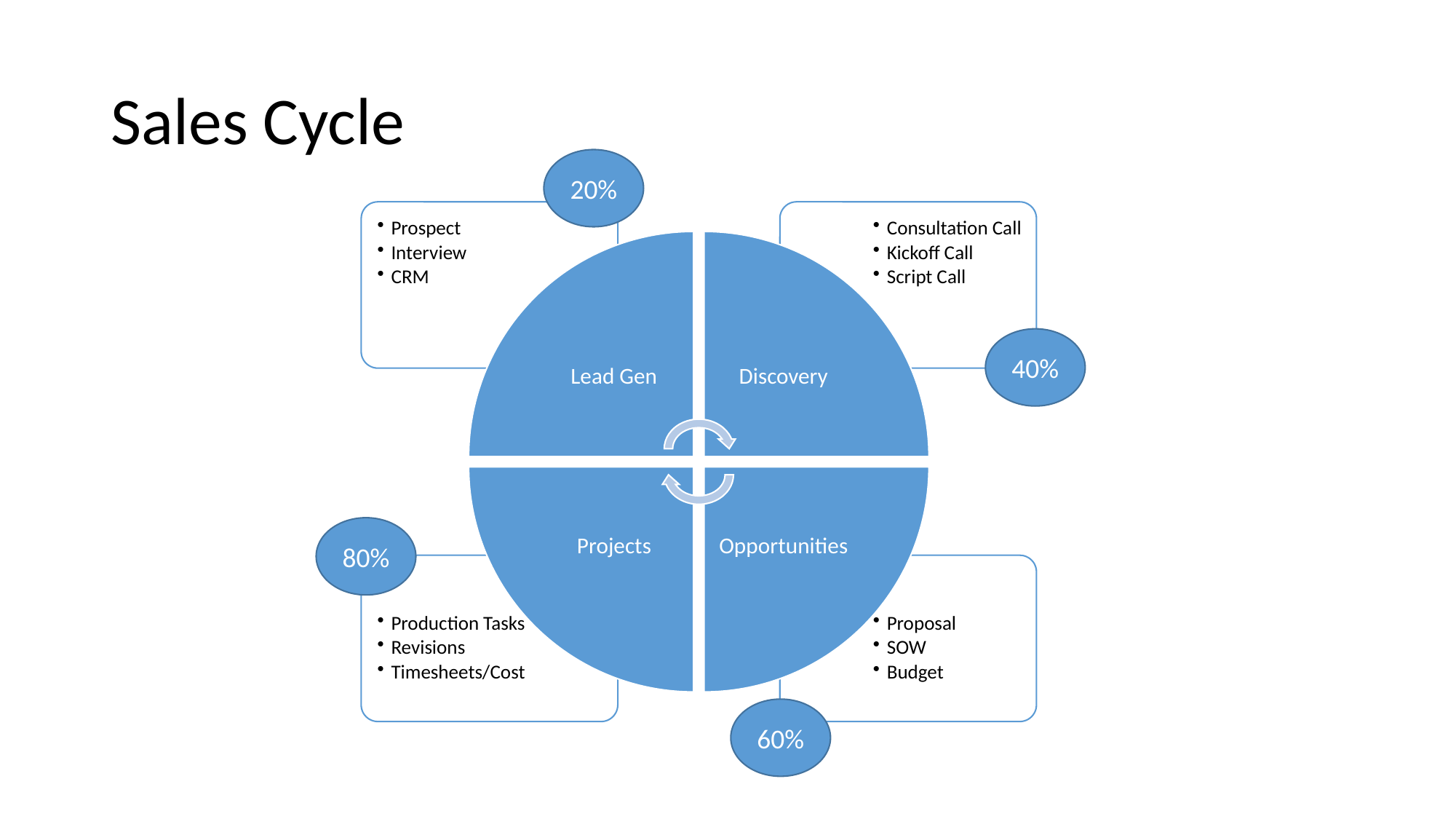

# Sales Cycle
20%
Proposal
SOW
Budget
Production Tasks
Revisions
Timesheets/Cost
Consultation Call
Kickoff Call
Script Call
Prospect
Interview
CRM
Lead Gen
Discovery
Opportunities
Projects
40%
80%
60%